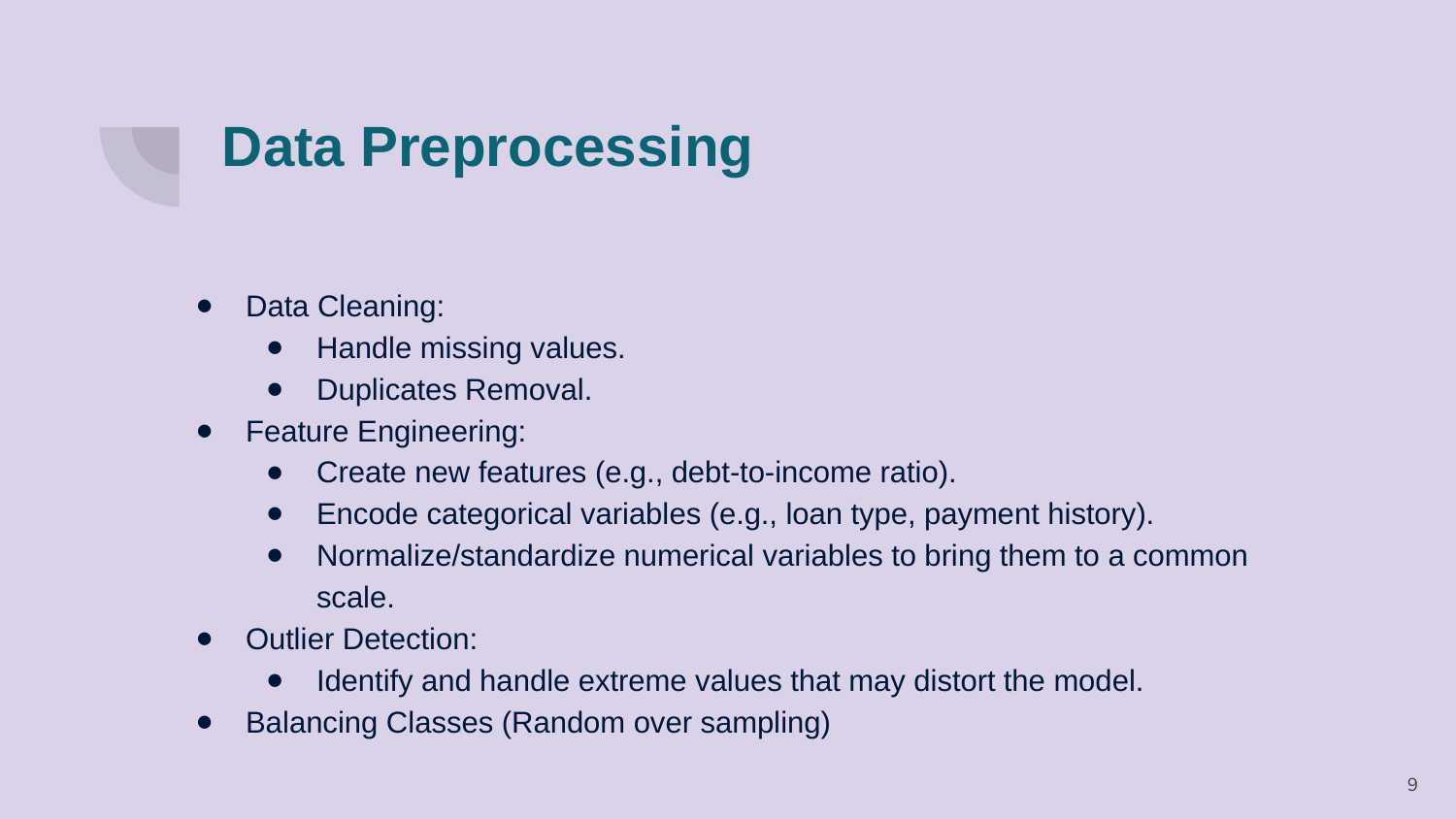

# Data Preprocessing
Data Cleaning:
Handle missing values.
Duplicates Removal.
Feature Engineering:
Create new features (e.g., debt-to-income ratio).
Encode categorical variables (e.g., loan type, payment history).
Normalize/standardize numerical variables to bring them to a common scale.
Outlier Detection:
Identify and handle extreme values that may distort the model.
Balancing Classes (Random over sampling)

9